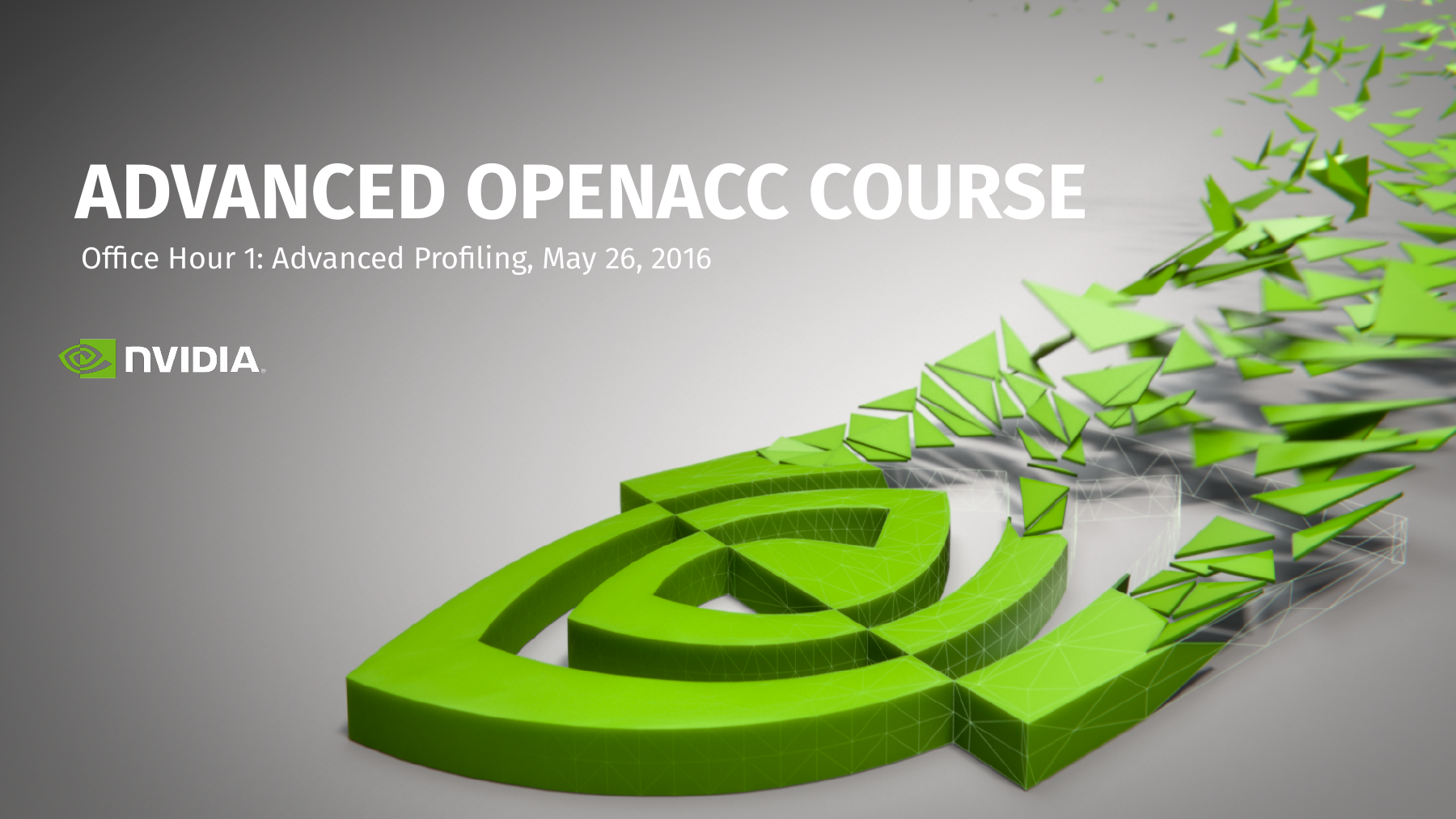

# Advanced Openacc Course
Office Hour 1: Advanced Profiling, May 26, 2016